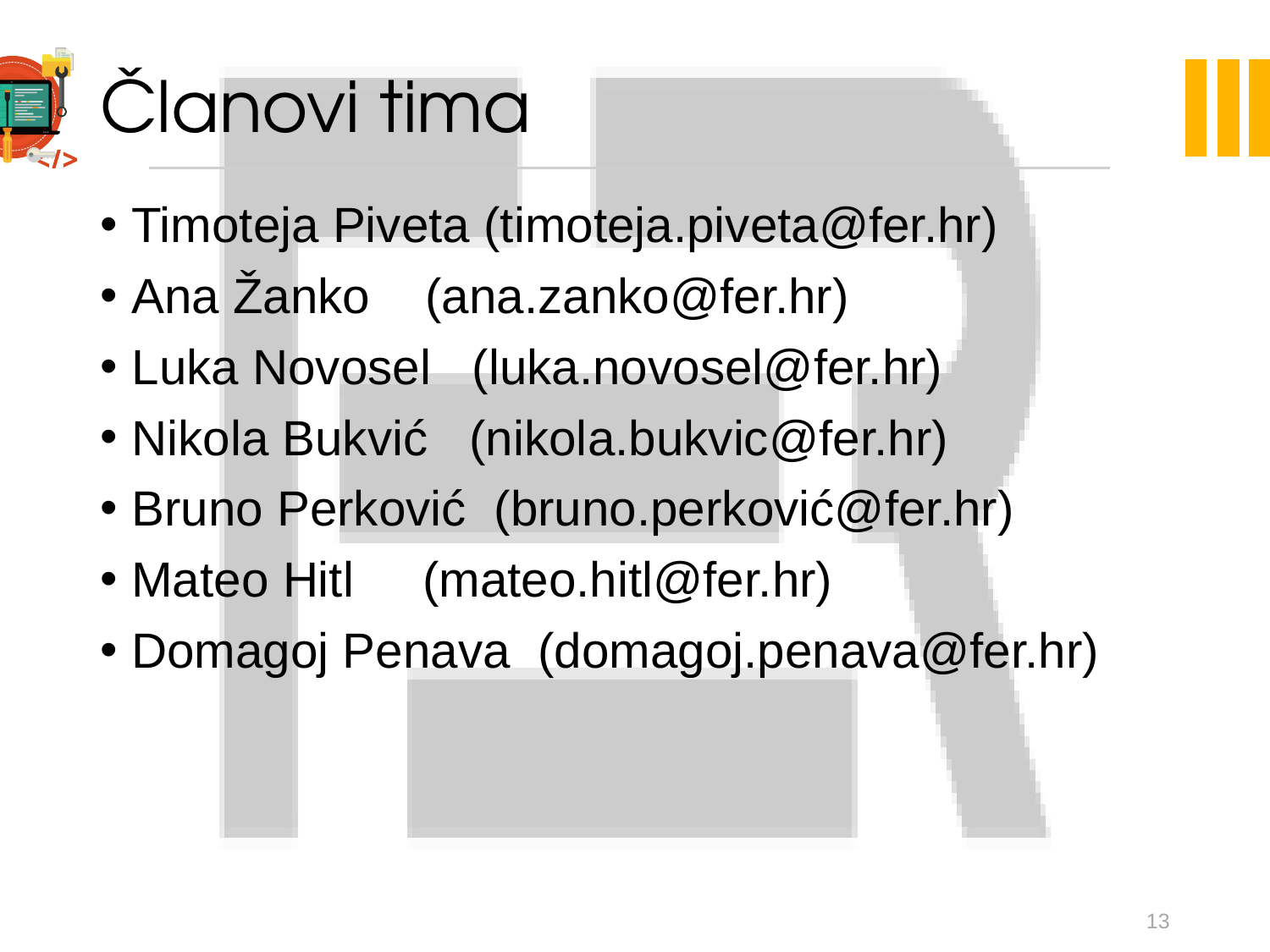

# Članovi tima
Timoteja Piveta (timoteja.piveta@fer.hr)
Ana Žanko    (ana.zanko@fer.hr)
Luka Novosel   (luka.novosel@fer.hr)
Nikola Bukvić   (nikola.bukvic@fer.hr)
Bruno Perković  (bruno.perković@fer.hr)
Mateo Hitl     (mateo.hitl@fer.hr)
Domagoj Penava  (domagoj.penava@fer.hr)
13